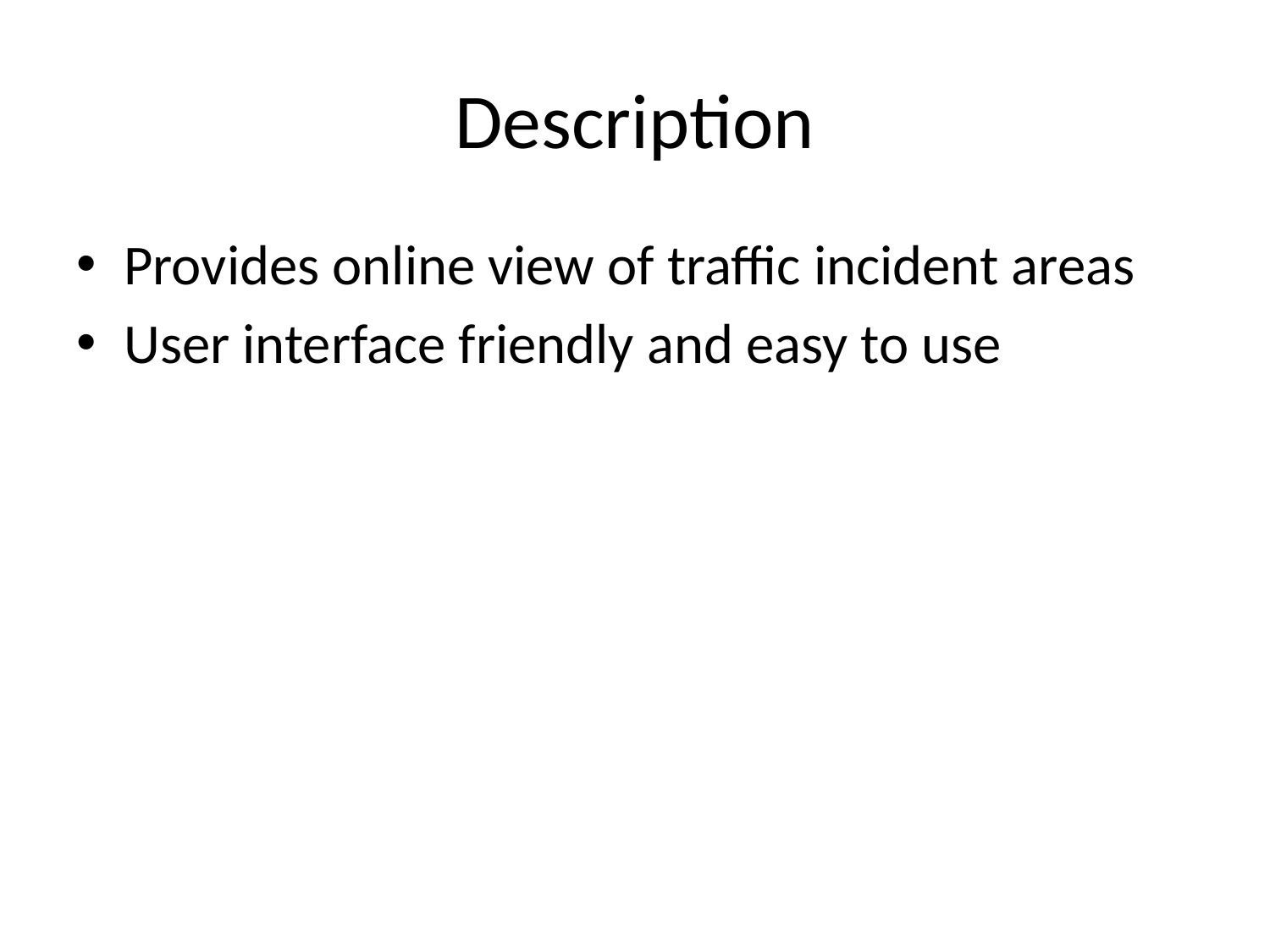

# Description
Provides online view of traffic incident areas
User interface friendly and easy to use